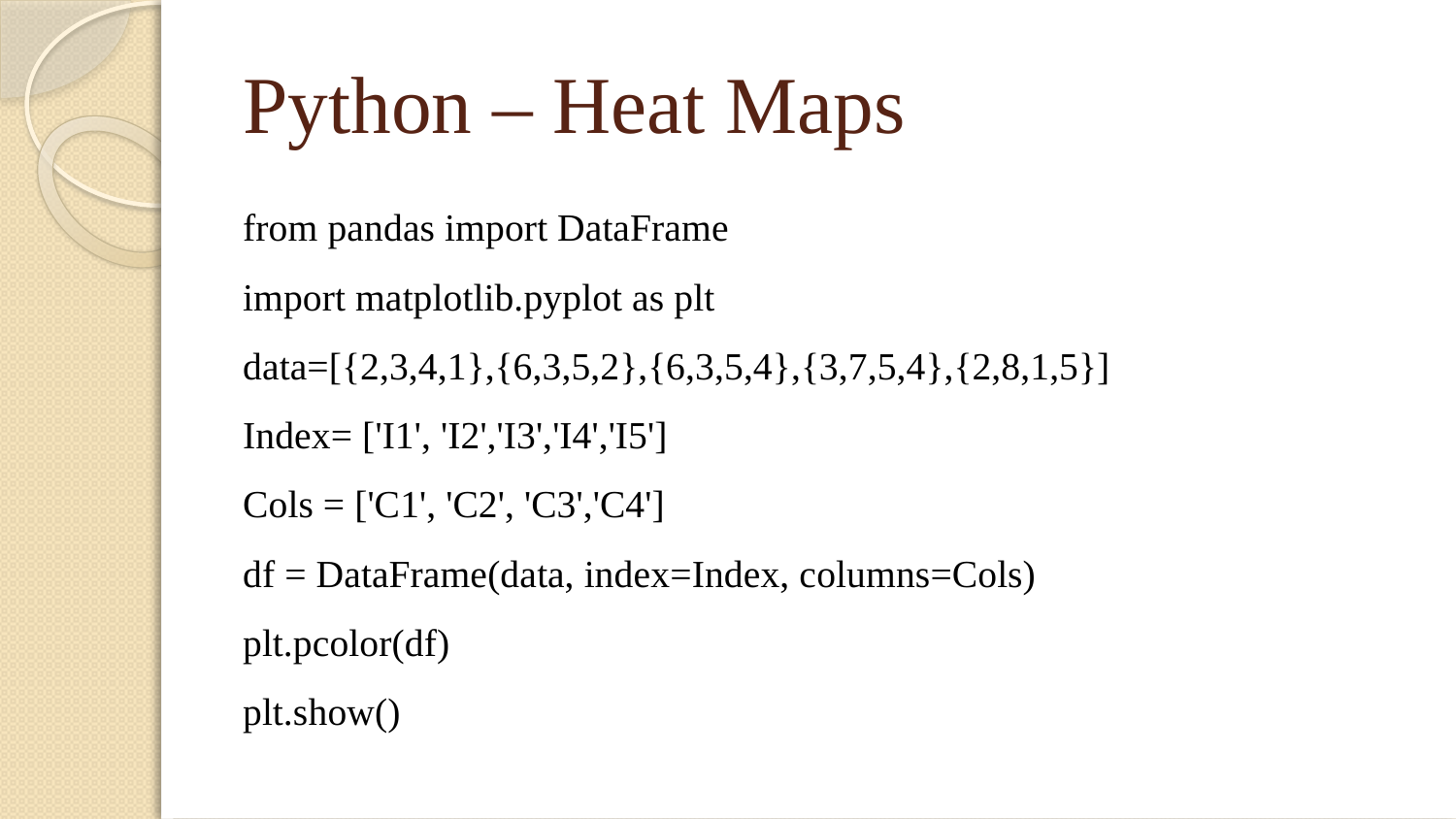

# Python – Heat Maps
from pandas import DataFrame
import matplotlib.pyplot as plt
data=[{2,3,4,1},{6,3,5,2},{6,3,5,4},{3,7,5,4},{2,8,1,5}]
Index= ['I1', 'I2','I3','I4','I5']
Cols = ['C1', 'C2', 'C3','C4']
df = DataFrame(data, index=Index, columns=Cols)
plt.pcolor(df)
plt.show()